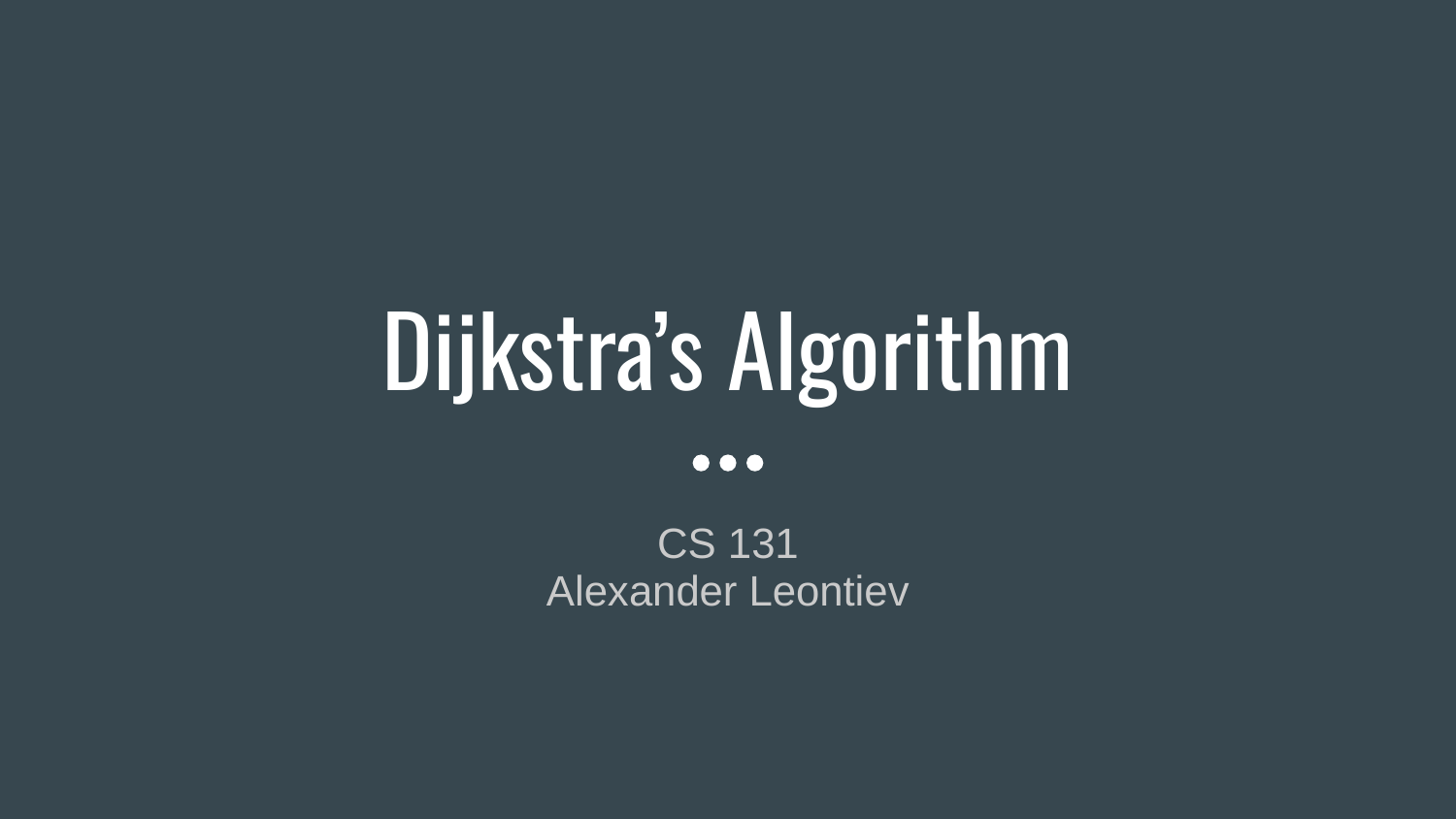

# Dijkstra’s Algorithm
CS 131
Alexander Leontiev